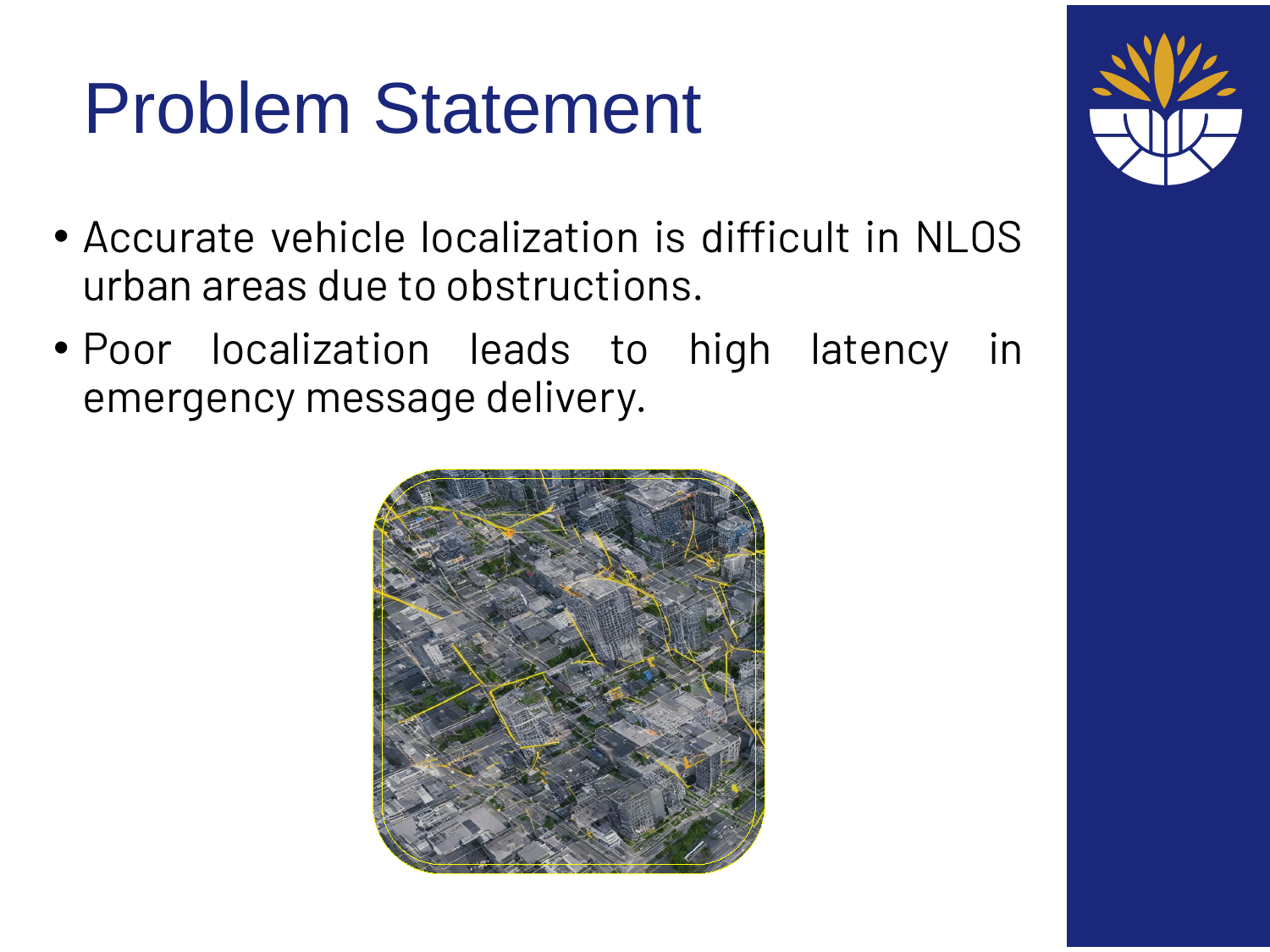

# Problem Statement

Accurate vehicle localization is difficult in NLOS urban areas due to obstructions.
Poor localization leads to high latency in emergency message delivery.